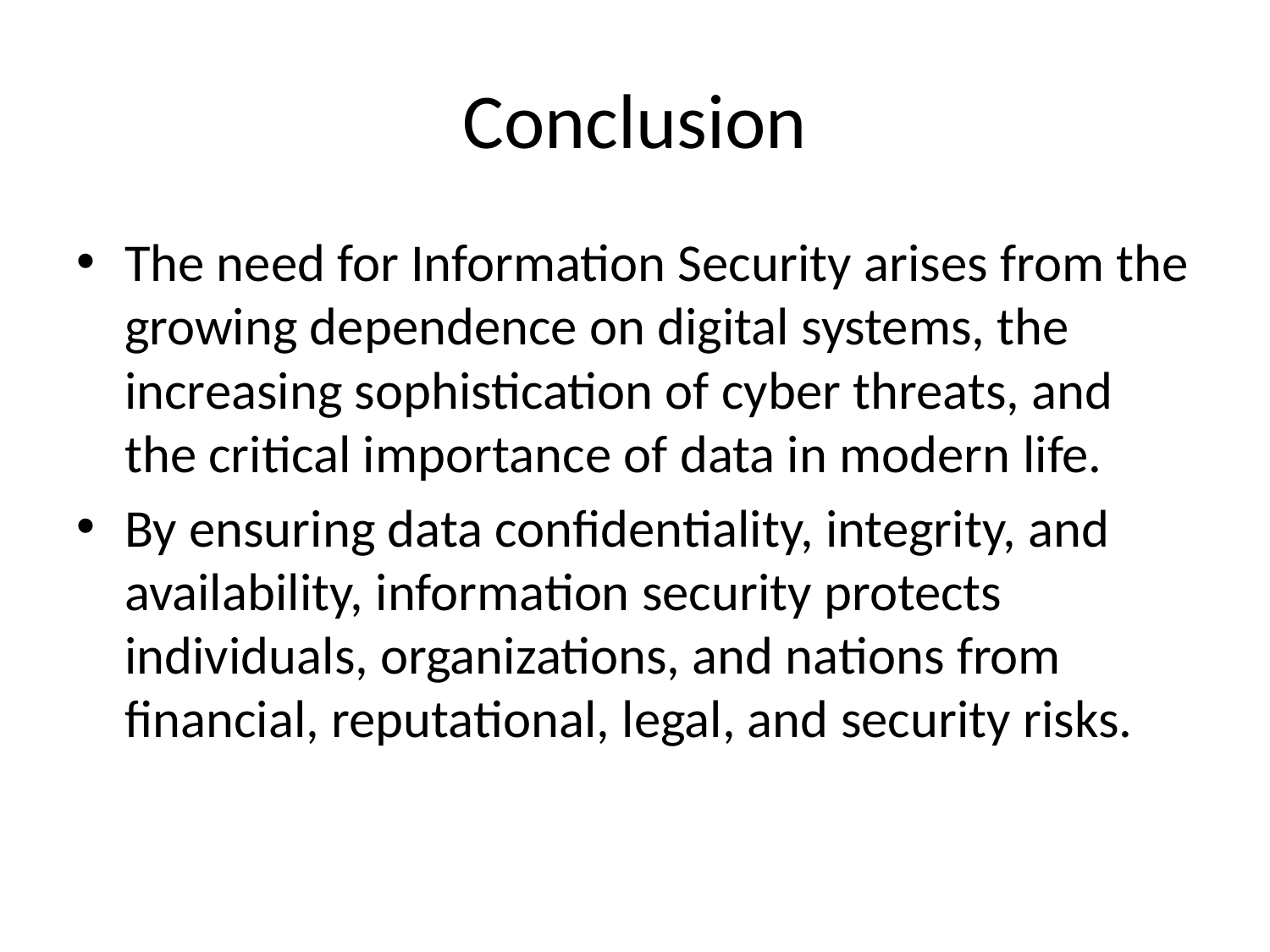

# Conclusion
The need for Information Security arises from the growing dependence on digital systems, the increasing sophistication of cyber threats, and the critical importance of data in modern life.
By ensuring data confidentiality, integrity, and availability, information security protects individuals, organizations, and nations from financial, reputational, legal, and security risks.